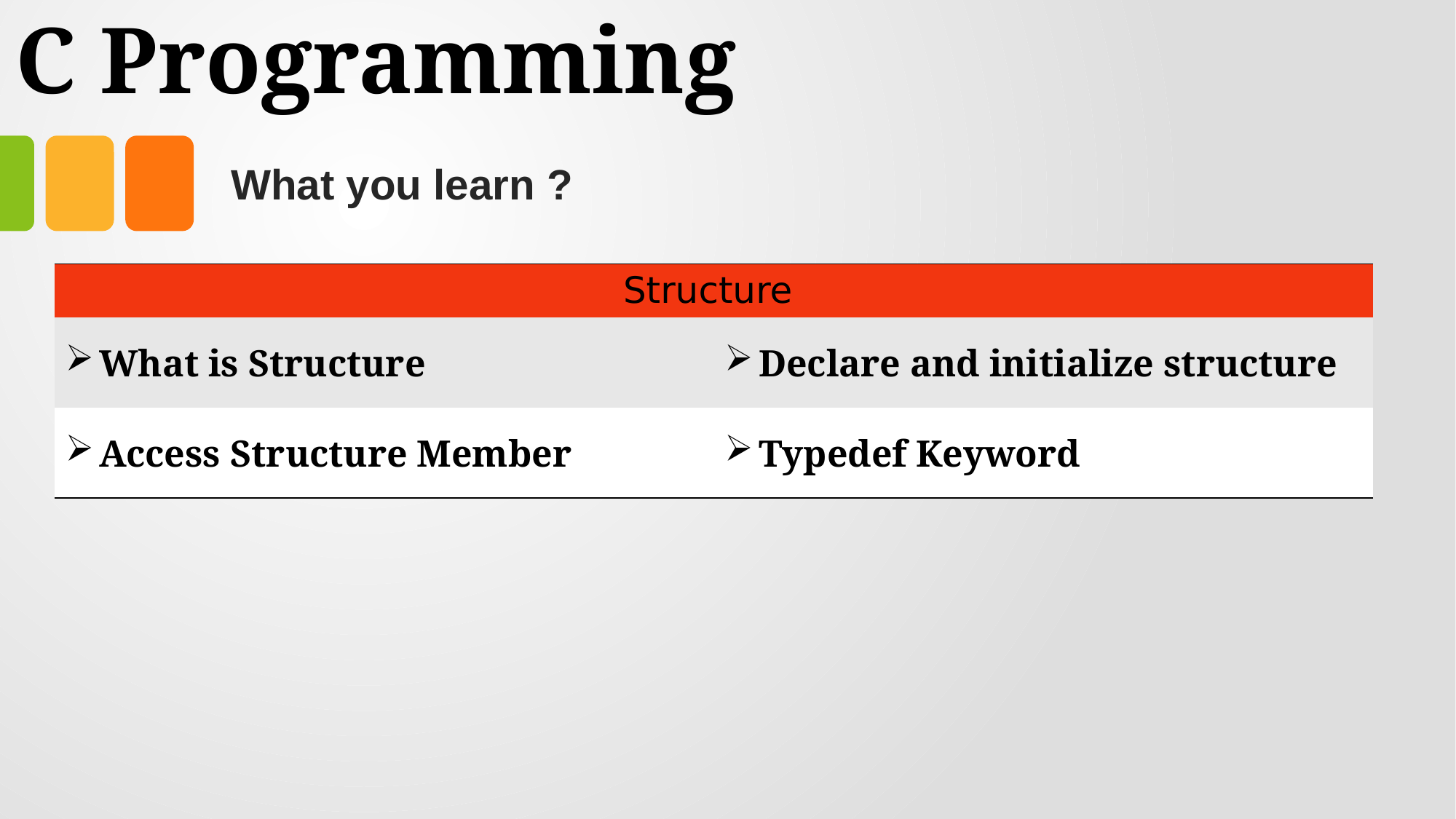

# C Programming
What you learn ?
| Structure |  |
| --- | --- |
| What is Structure | Declare and initialize structure |
| Access Structure Member | Typedef Keyword |